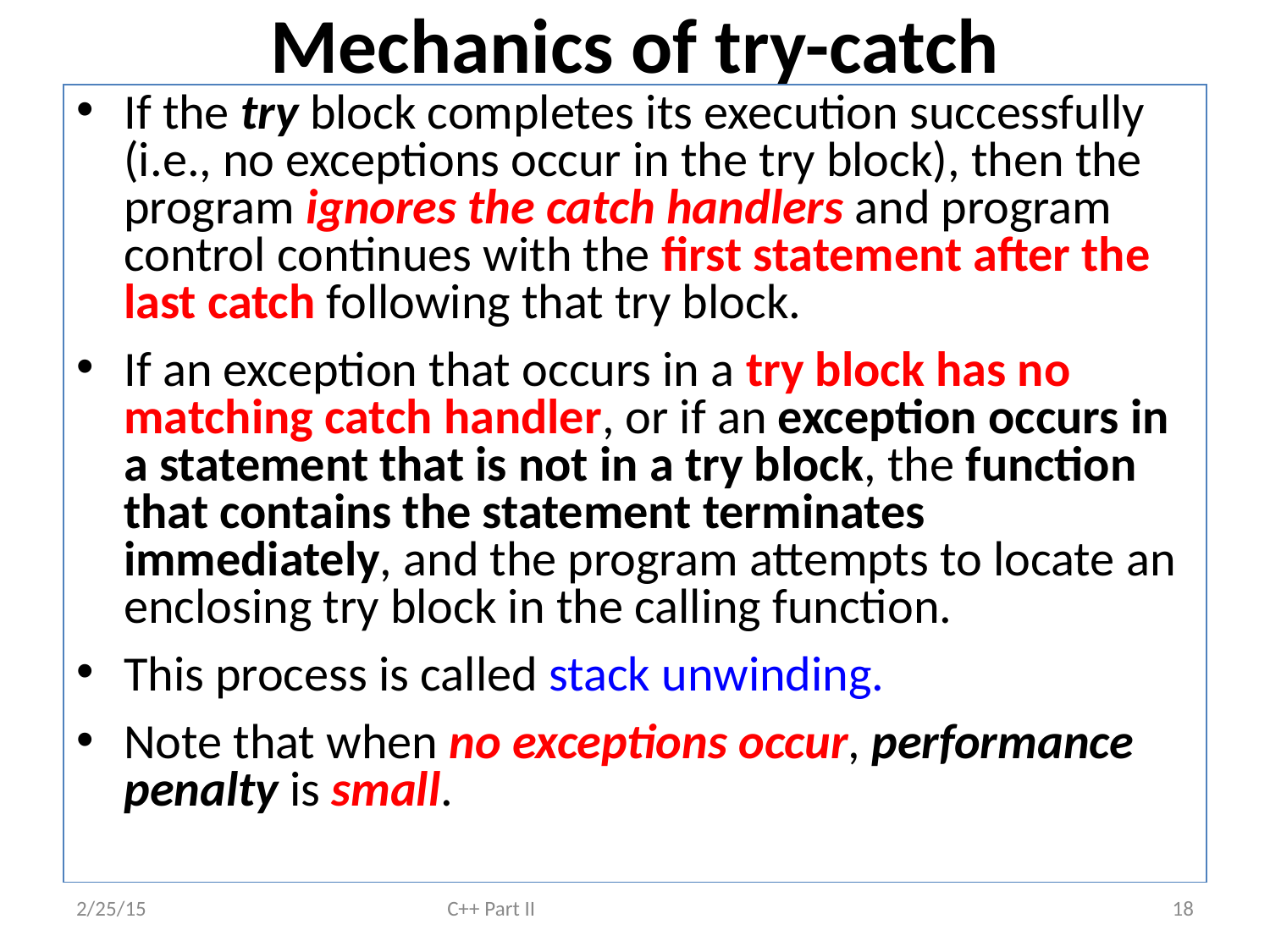

# Mechanics of try-catch
If the try block completes its execution successfully (i.e., no exceptions occur in the try block), then the program ignores the catch handlers and program control continues with the first statement after the last catch following that try block.
If an exception that occurs in a try block has no matching catch handler, or if an exception occurs in a statement that is not in a try block, the function that contains the statement terminates immediately, and the program attempts to locate an enclosing try block in the calling function.
This process is called stack unwinding.
Note that when no exceptions occur, performance penalty is small.

2/25/15
C++ Part II
18